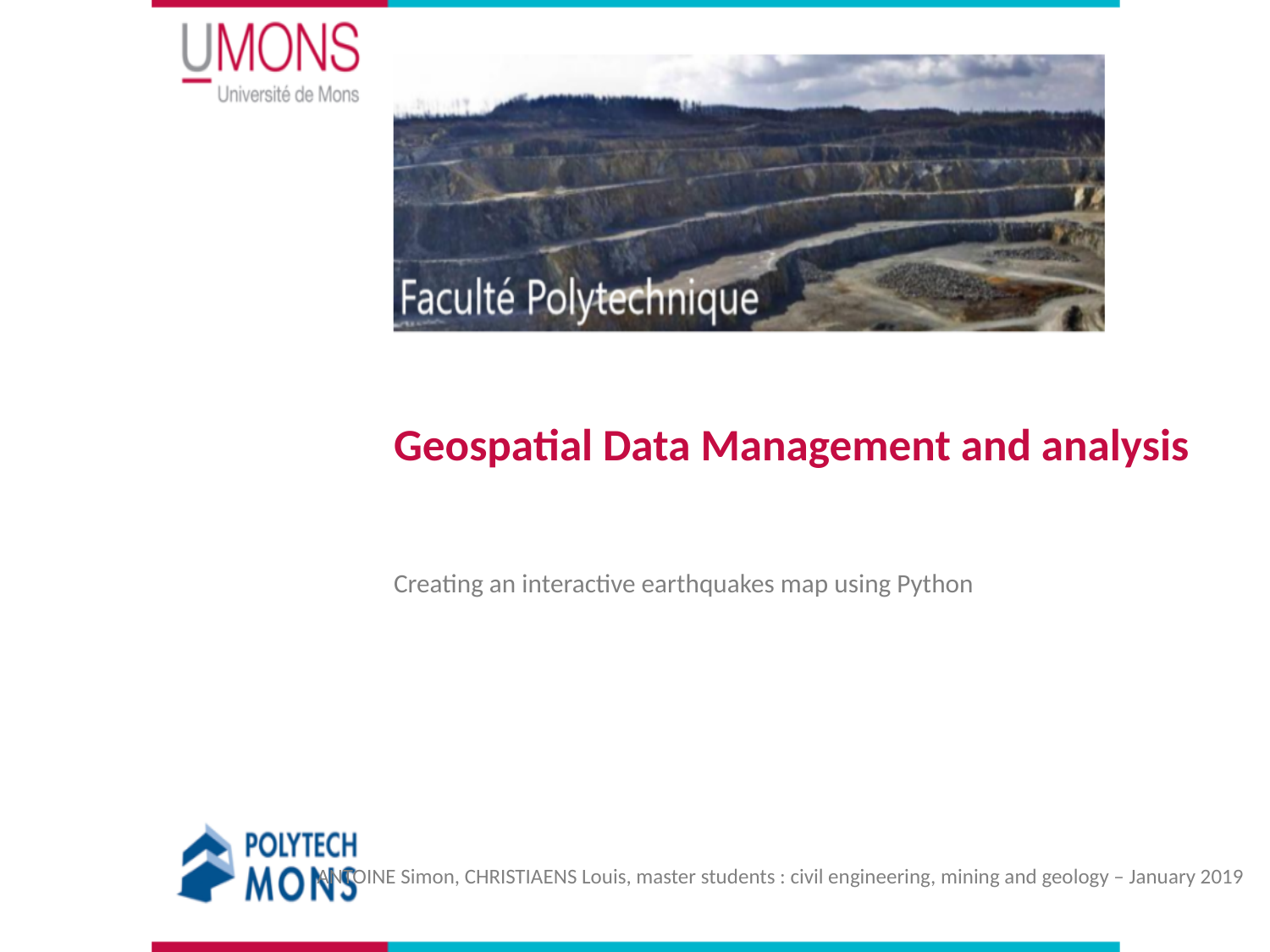

# Geospatial Data Management and analysis
Creating an interactive earthquakes map using Python
ANTOINE Simon, CHRISTIAENS Louis, master students : civil engineering, mining and geology – January 2019